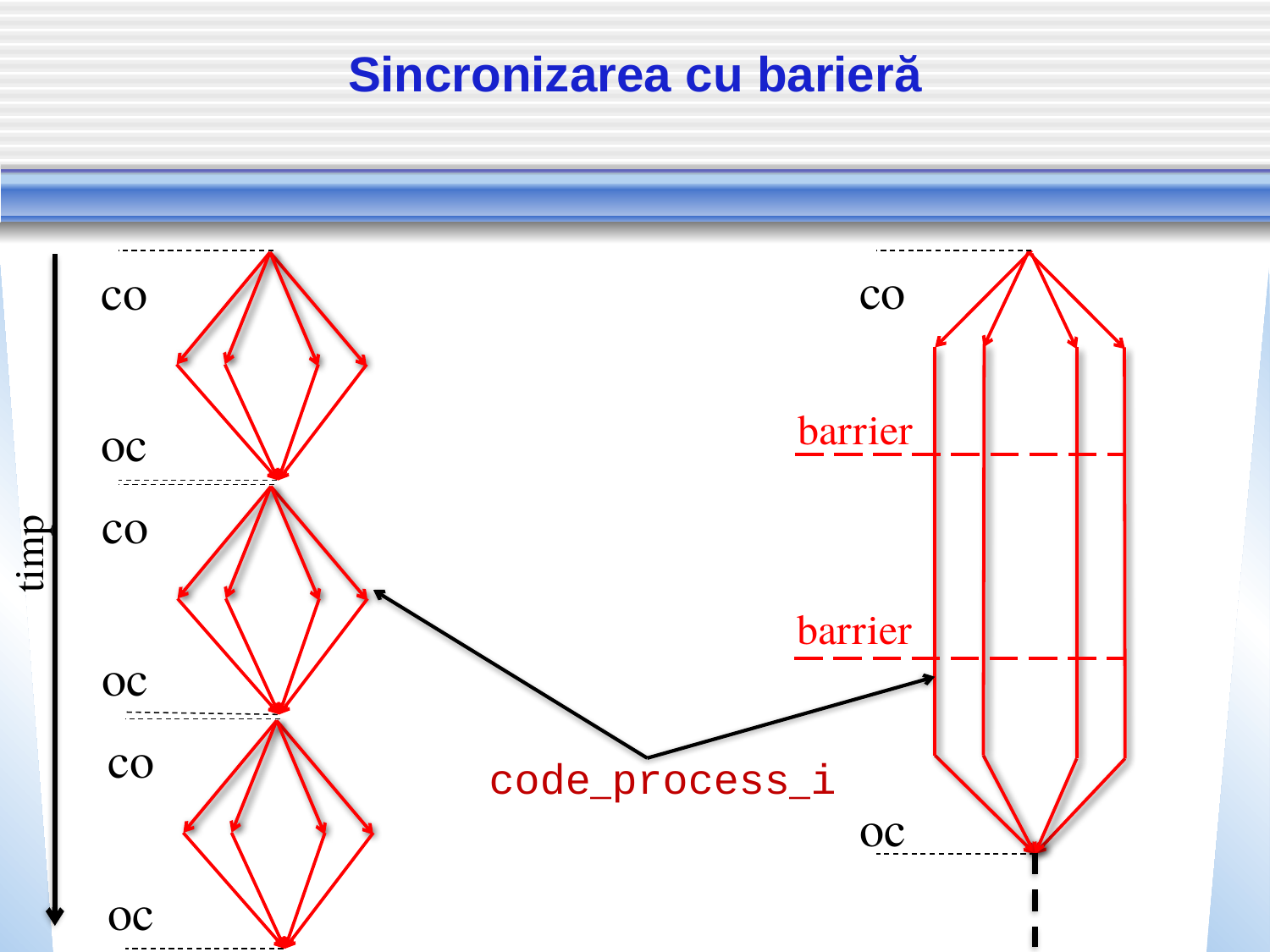

# Sincronizarea cu barieră
co
oc
co
oc
co
oc
co
barrier
barrier
oc
timp
code_process_i